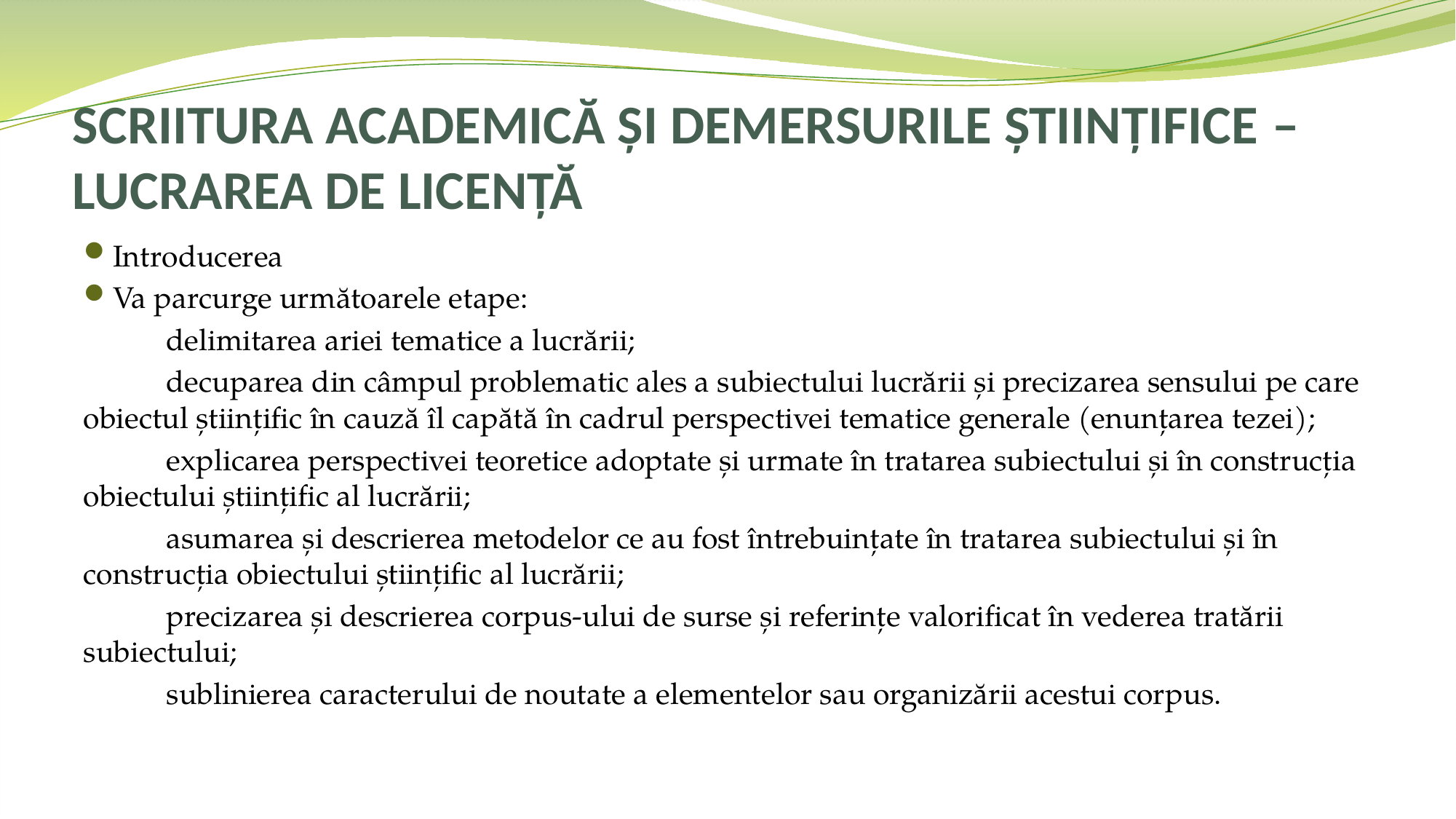

# SCRIITURA ACADEMICĂ ȘI DEMERSURILE ȘTIINȚIFICE – LUCRAREA DE LICENȚĂ
Introducerea
Va parcurge următoarele etape:
	delimitarea ariei tematice a lucrării;
	decuparea din câmpul problematic ales a subiectului lucrării și precizarea sensului pe care obiectul științific în cauză îl capătă în cadrul perspectivei tematice generale (enunțarea tezei);
	explicarea perspectivei teoretice adoptate și urmate în tratarea subiectului și în construcția obiectului științific al lucrării;
	asumarea și descrierea metodelor ce au fost întrebuințate în tratarea subiectului și în construcția obiectului științific al lucrării;
	precizarea și descrierea corpus-ului de surse și referințe valorificat în vederea tratării subiectului;
	sublinierea caracterului de noutate a elementelor sau organizării acestui corpus.